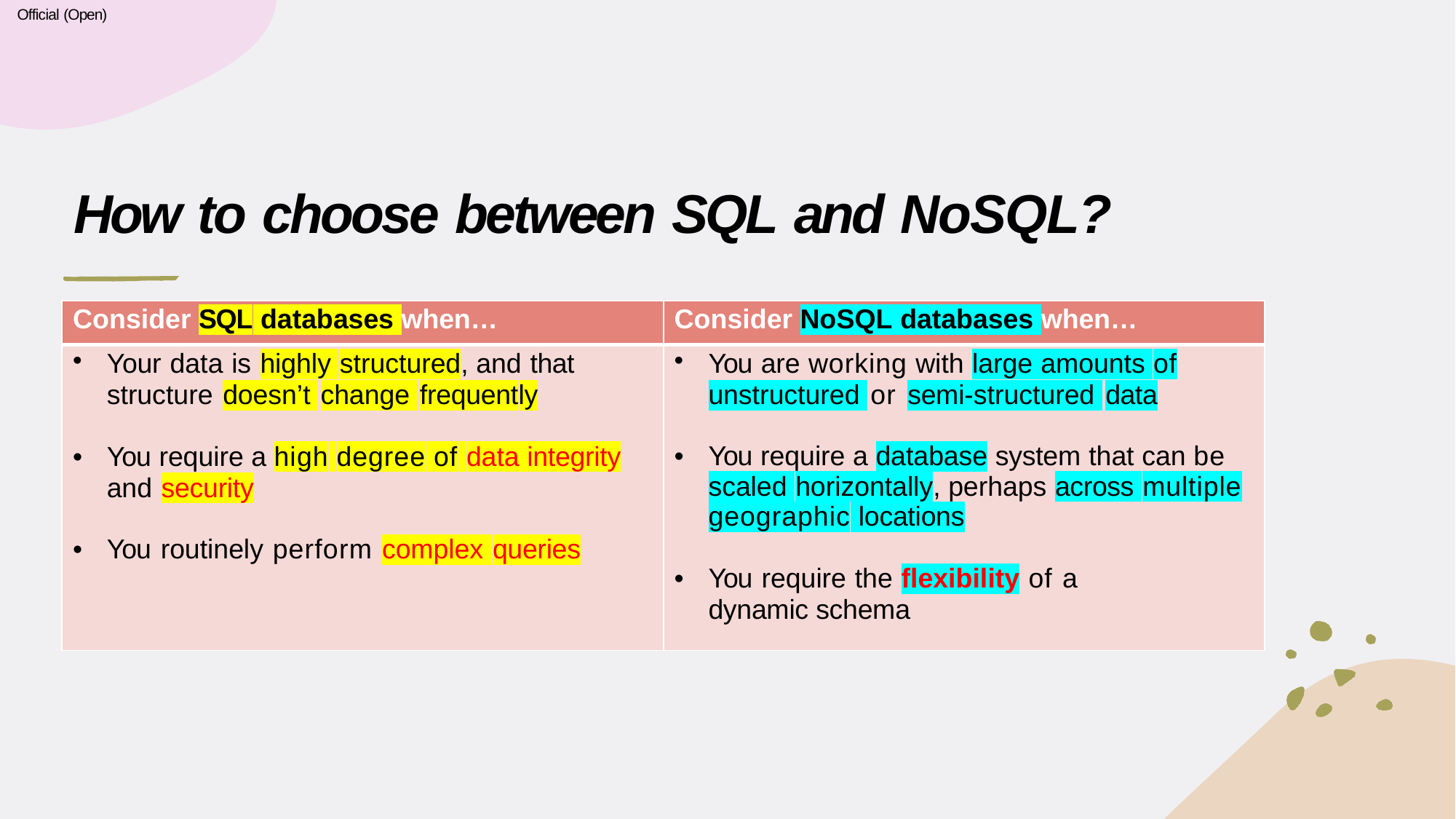

Official (Open)
# How to choose between SQL and NoSQL?

| Consider SQL databases when… | Consider NoSQL databases when… |
| --- | --- |
| Your data is highly structured, and that structure doesn’t change frequently You require a high degree of data integrity and security You routinely perform complex queries | You are working with large amounts of unstructured or semi-structured data You require a database system that can be scaled horizontally, perhaps across multiple geographic locations You require the flexibility of a dynamic schema |